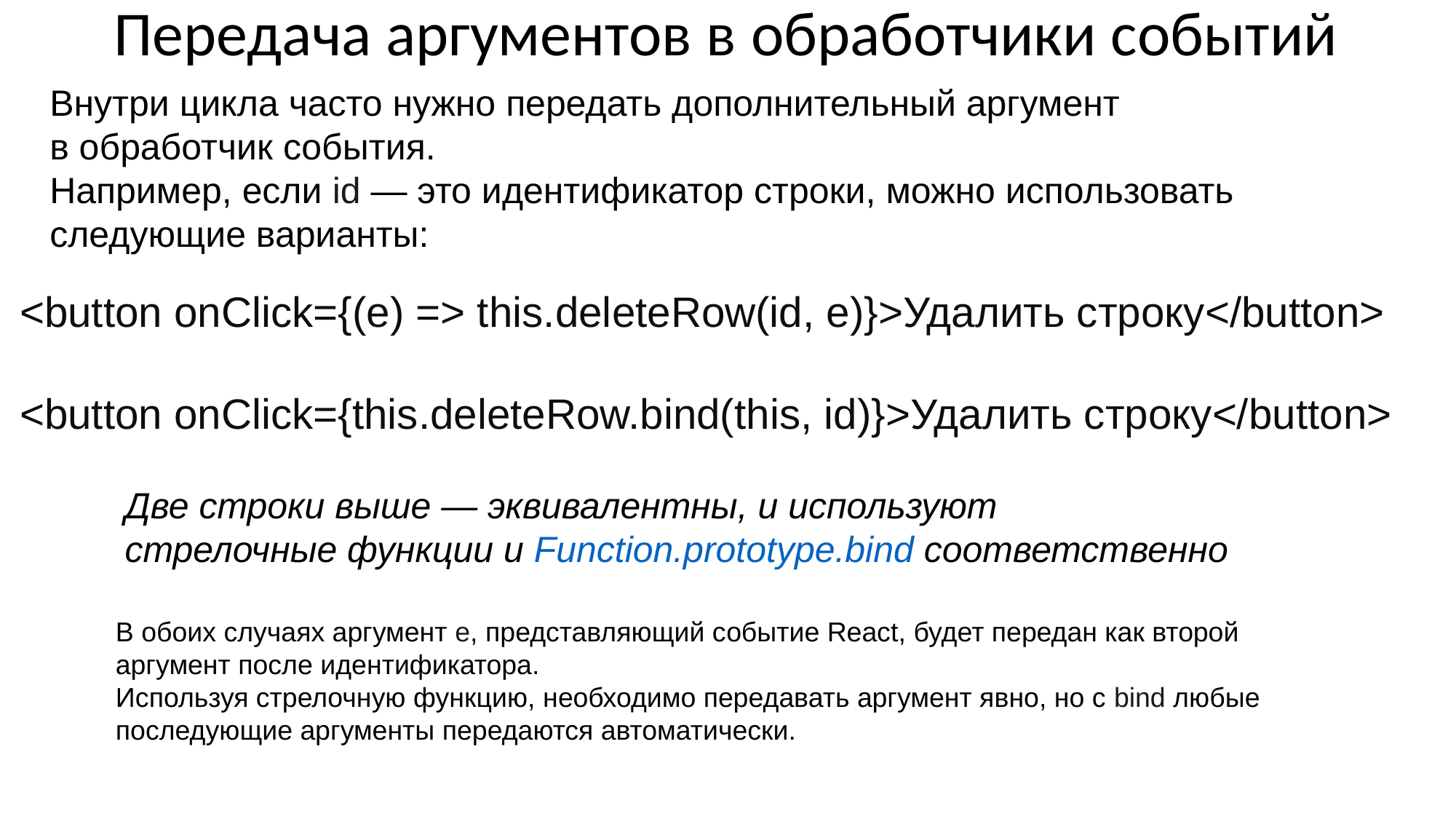

# Передача аргументов в обработчики событий
Внутри цикла часто нужно передать дополнительный аргумент в обработчик события.
Например, если id — это идентификатор строки, можно использовать следующие варианты:
<button onClick={(e) => this.deleteRow(id, e)}>Удалить строку</button>

<button onClick={this.deleteRow.bind(this, id)}>Удалить строку</button>
Две строки выше — эквивалентны, и используют
стрелочные функции и Function.prototype.bind соответственно
В обоих случаях аргумент e, представляющий событие React, будет передан как второй аргумент после идентификатора.
Используя стрелочную функцию, необходимо передавать аргумент явно, но с bind любые последующие аргументы передаются автоматически.